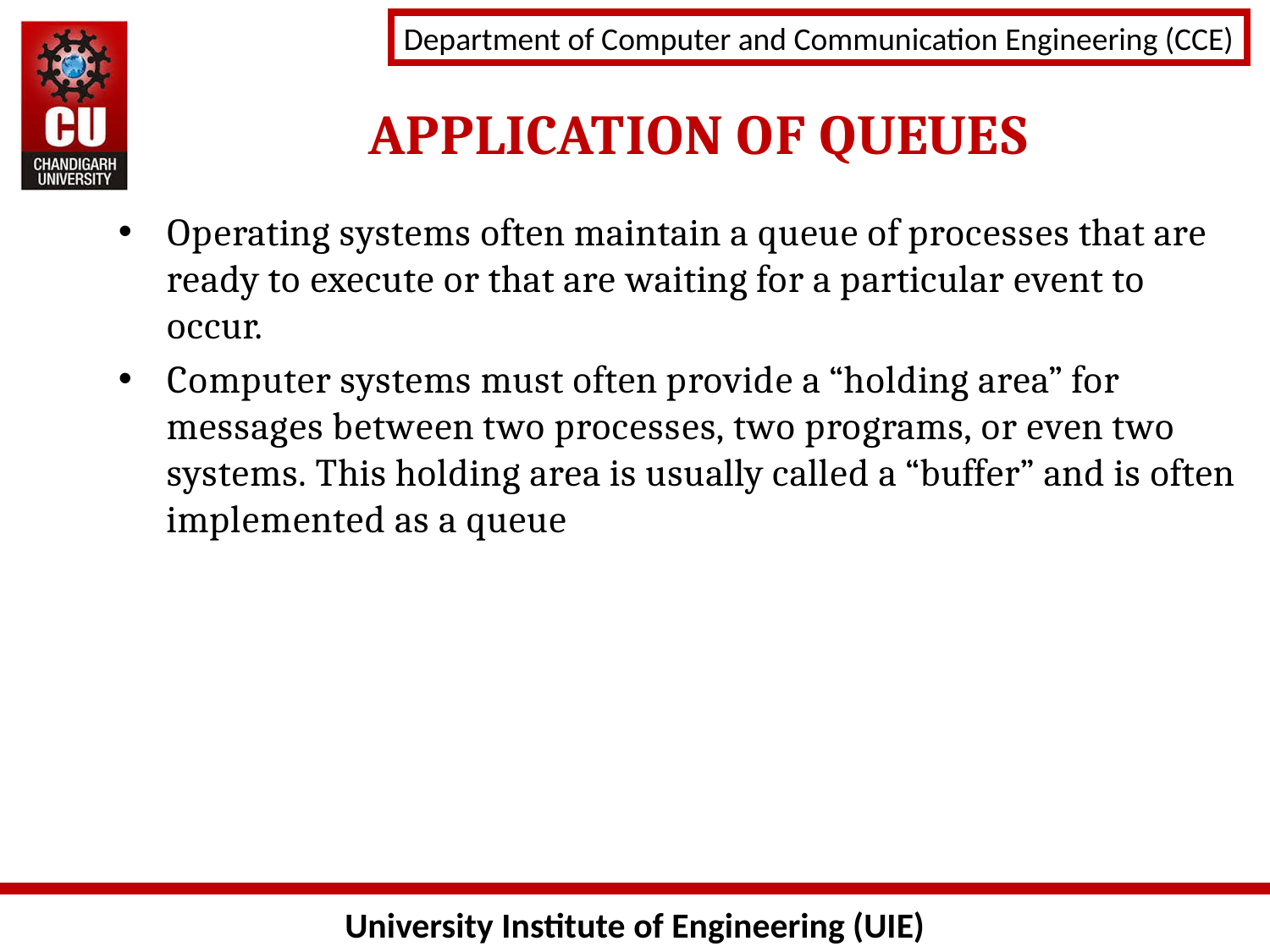

APPLICATION OF QUEUES
Operating systems often maintain a queue of processes that are ready to execute or that are waiting for a particular event to occur.
Computer systems must often provide a “holding area” for messages between two processes, two programs, or even two systems. This holding area is usually called a “buffer” and is often implemented as a queue